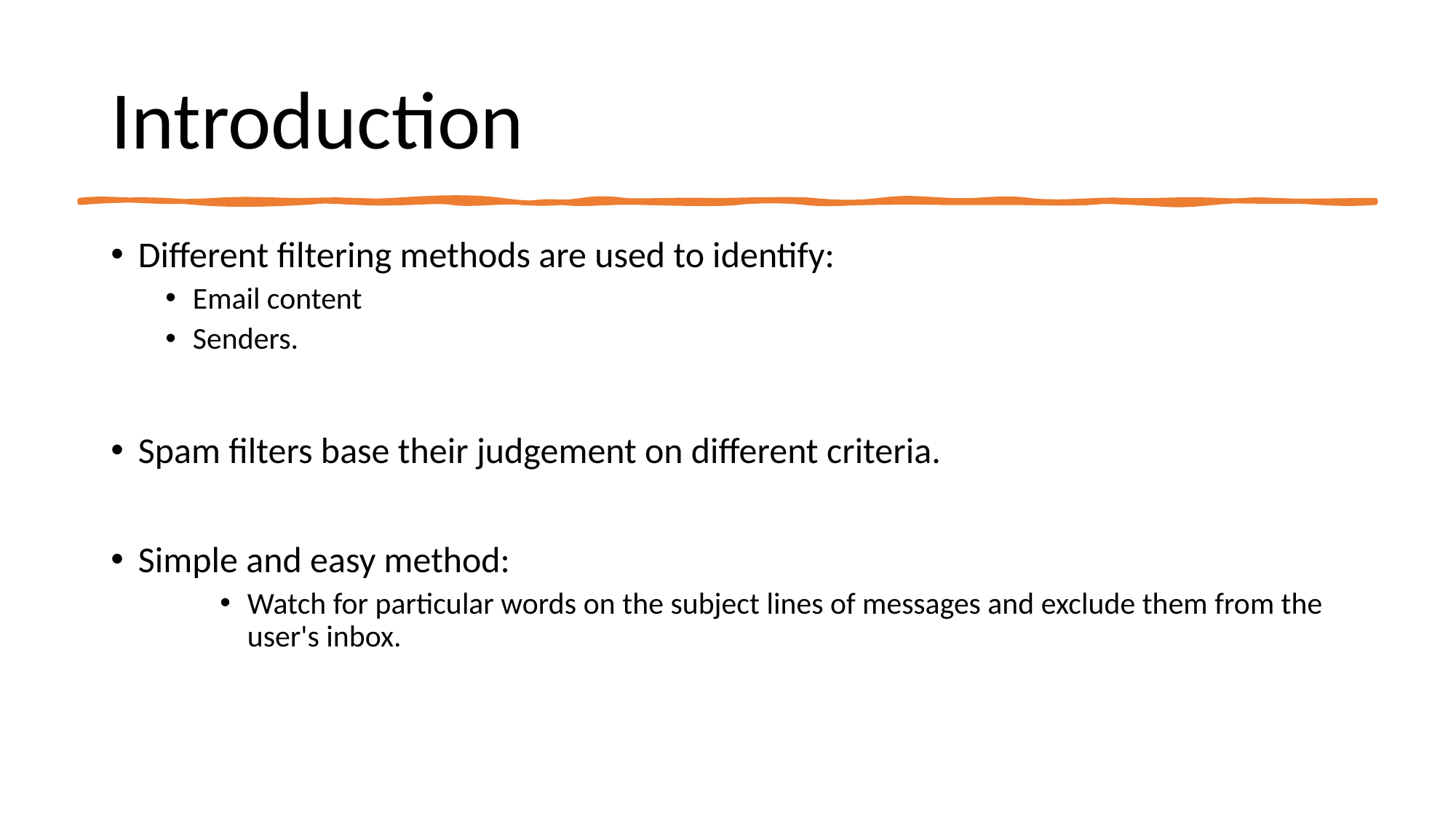

# Introduction

Different filtering methods are used to identify:
Email content
Senders.

Spam filters base their judgement on different criteria.

Simple and easy method:
Watch for particular words on the subject lines of messages and exclude them from the user's inbox.